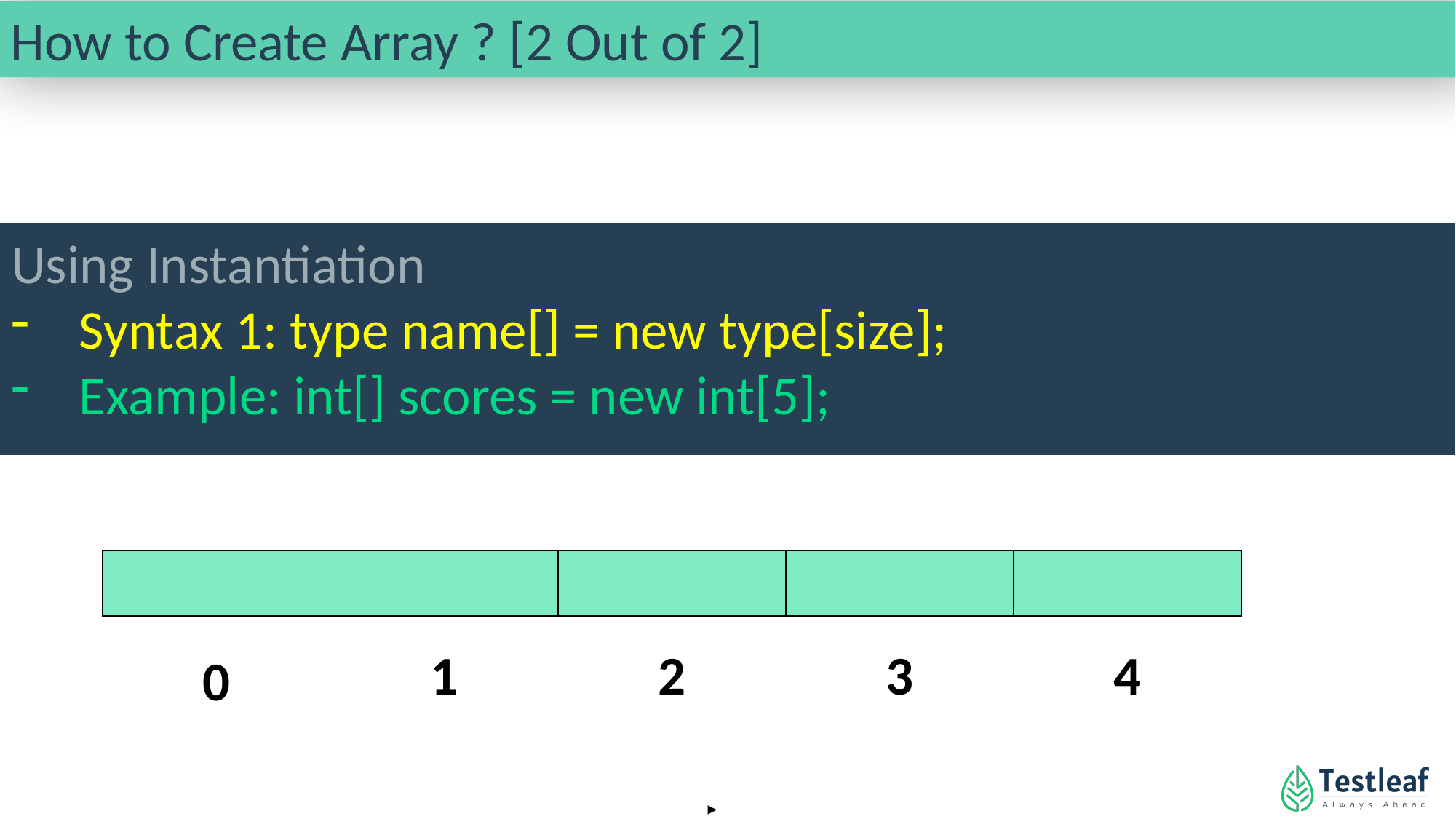

How to Create Array ? [2 Out of 2]
Using Instantiation
Syntax 1: type name[] = new type[size];
Example: int[] scores = new int[5];
|  |  |  |  |  |
| --- | --- | --- | --- | --- |
| 0 | 1 | 2 | 3 | 4 |
| --- | --- | --- | --- | --- |